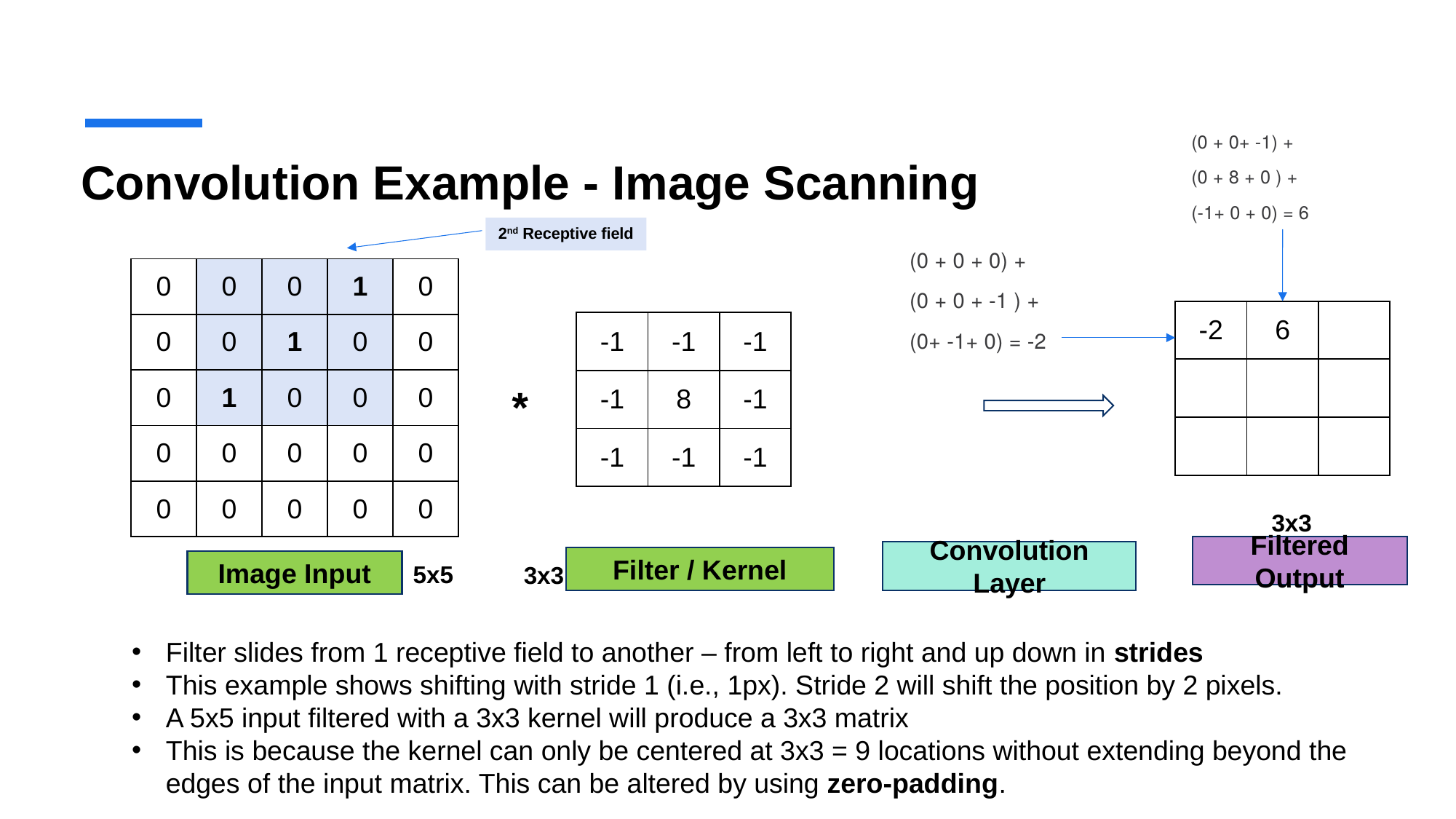

(0 + 0+ -1) +
 (0 + 8 + 0 ) +
 (-1+ 0 + 0) = 6
# Convolution Example - Image Scanning
2nd Receptive field
(0 + 0 + 0) +
(0 + 0 + -1 ) +
(0+ -1+ 0) = -2
| 0 | 0 | 0 | 1 | 0 |
| --- | --- | --- | --- | --- |
| 0 | 0 | 1 | 0 | 0 |
| 0 | 1 | 0 | 0 | 0 |
| 0 | 0 | 0 | 0 | 0 |
| 0 | 0 | 0 | 0 | 0 |
| -2 | 6 |  |
| --- | --- | --- |
|  |  |  |
|  |  |  |
| -1 | -1 | -1 |
| --- | --- | --- |
| -1 | 8 | -1 |
| -1 | -1 | -1 |
*

3x3
Filtered Output
Convolution Layer
Filter / Kernel
Image Input
5x5
3x3
Filter slides from 1 receptive field to another – from left to right and up down in strides
This example shows shifting with stride 1 (i.e., 1px). Stride 2 will shift the position by 2 pixels.
A 5x5 input filtered with a 3x3 kernel will produce a 3x3 matrix
This is because the kernel can only be centered at 3x3 = 9 locations without extending beyond the edges of the input matrix. This can be altered by using zero-padding.